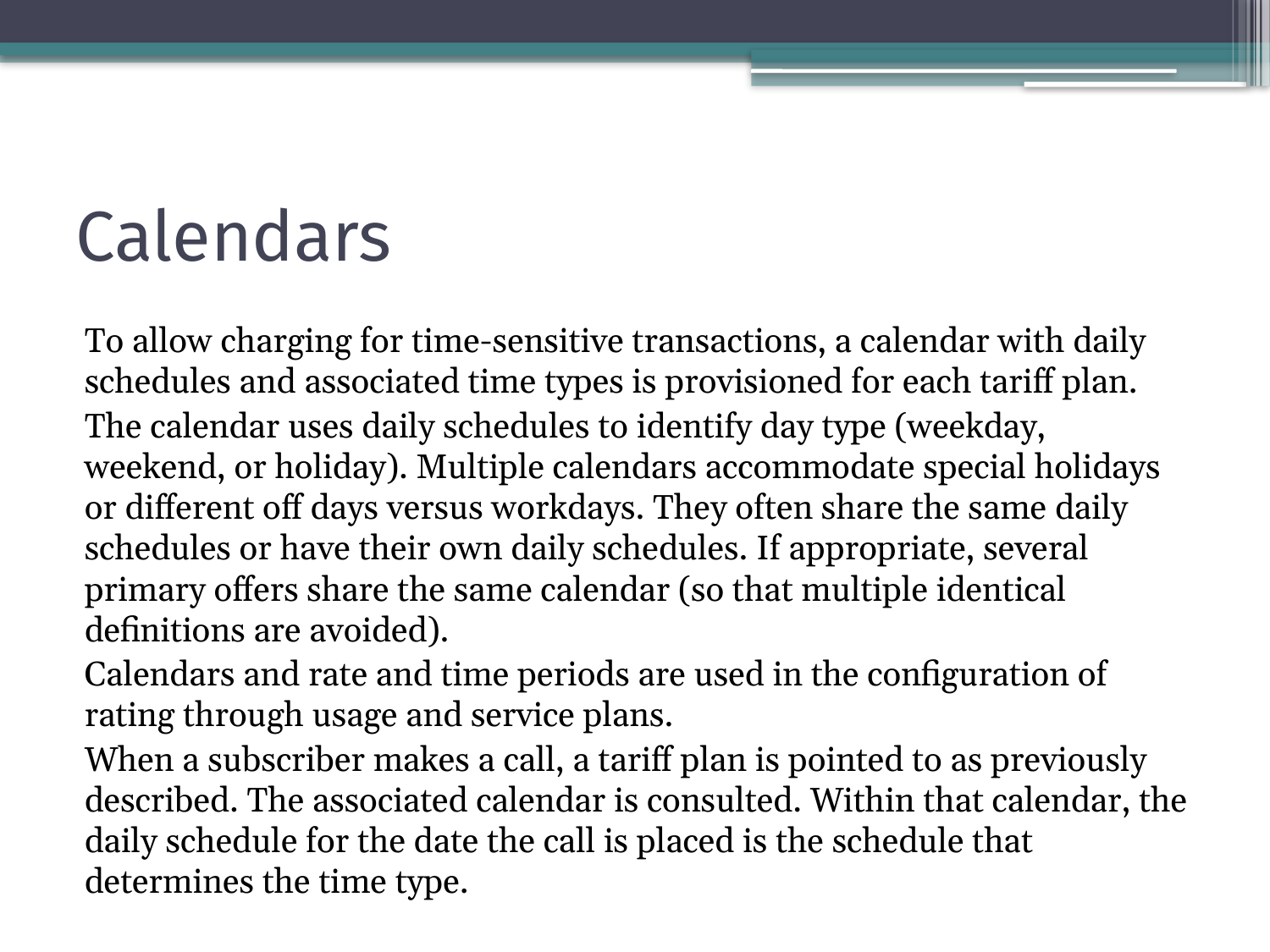

# Calendars
To allow charging for time-sensitive transactions, a calendar with daily schedules and associated time types is provisioned for each tariff plan.
The calendar uses daily schedules to identify day type (weekday, weekend, or holiday). Multiple calendars accommodate special holidays or different off days versus workdays. They often share the same daily schedules or have their own daily schedules. If appropriate, several primary offers share the same calendar (so that multiple identical definitions are avoided).
Calendars and rate and time periods are used in the configuration of rating through usage and service plans.
When a subscriber makes a call, a tariff plan is pointed to as previously described. The associated calendar is consulted. Within that calendar, the daily schedule for the date the call is placed is the schedule that determines the time type.